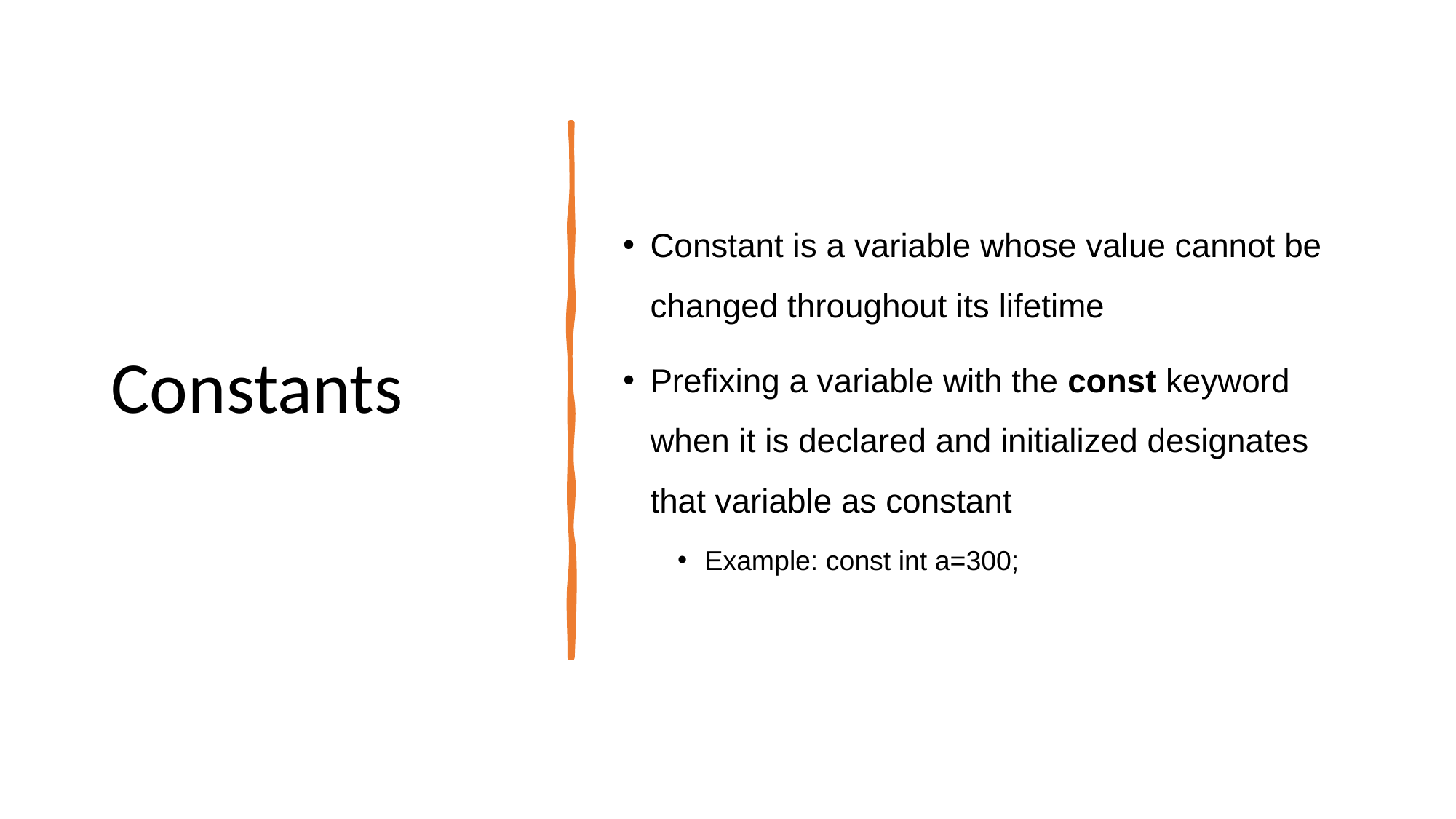

# Constants
Constant is a variable whose value cannot be changed throughout its lifetime
Prefixing a variable with the const keyword when it is declared and initialized designates that variable as constant
Example: const int a=300;